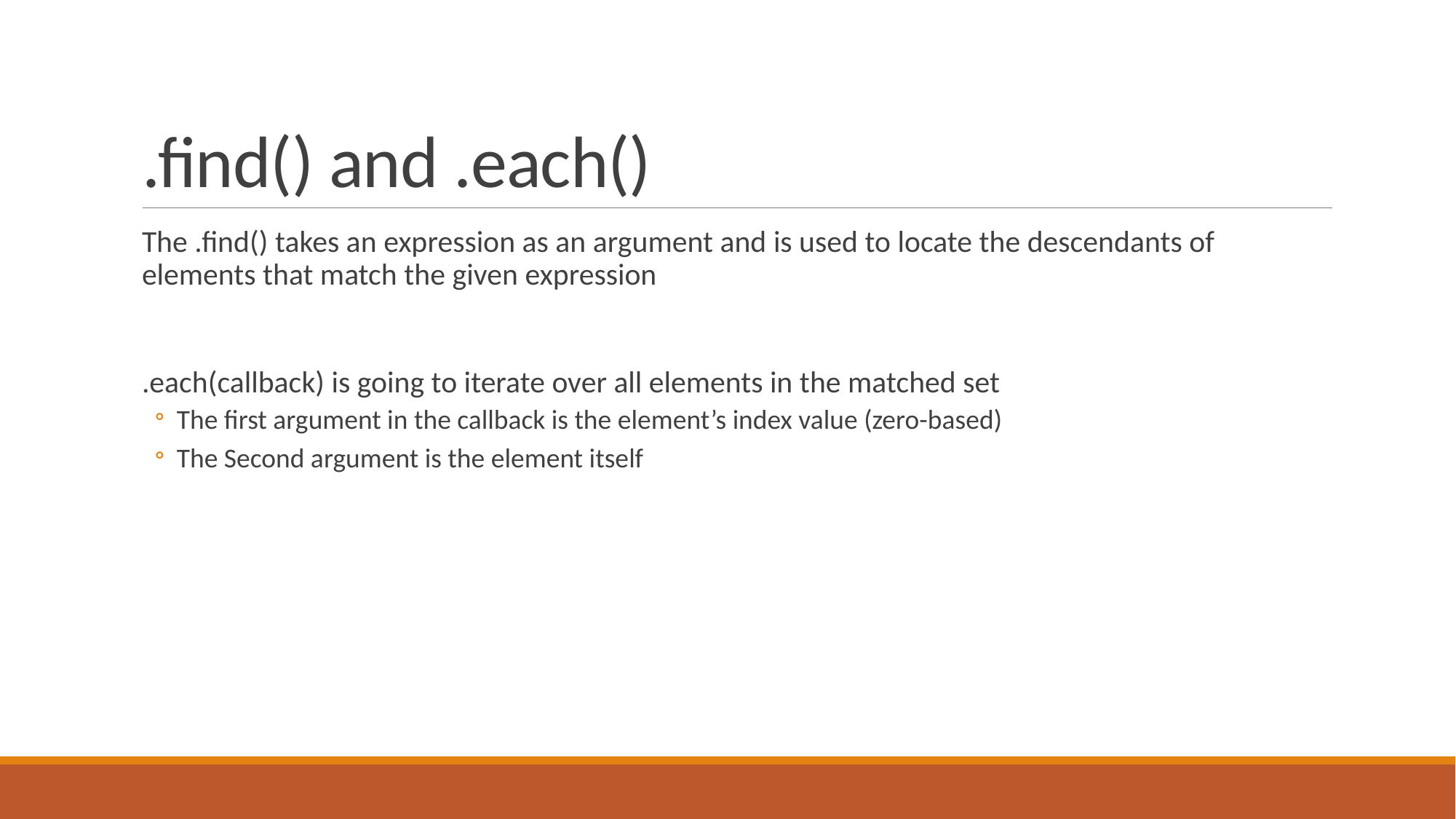

# .find() and .each()
The .find() takes an expression as an argument and is used to locate the descendants of elements that match the given expression

.each(callback) is going to iterate over all elements in the matched set
The first argument in the callback is the element’s index value (zero-based)
The Second argument is the element itself